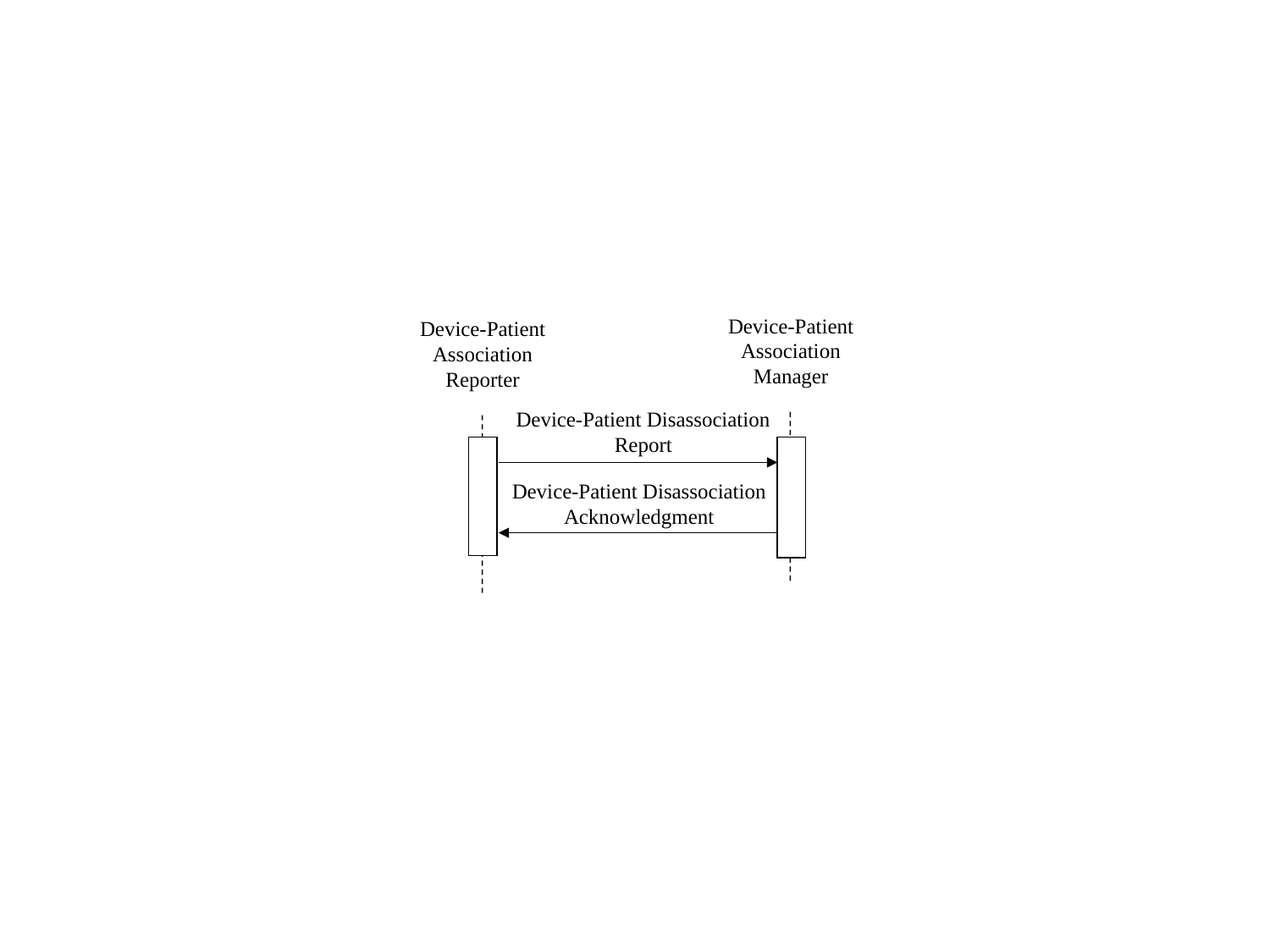

Device-Patient Association Manager
Device-Patient Association Reporter

Device-Patient Disassociation Report

Device-Patient Disassociation Acknowledgment